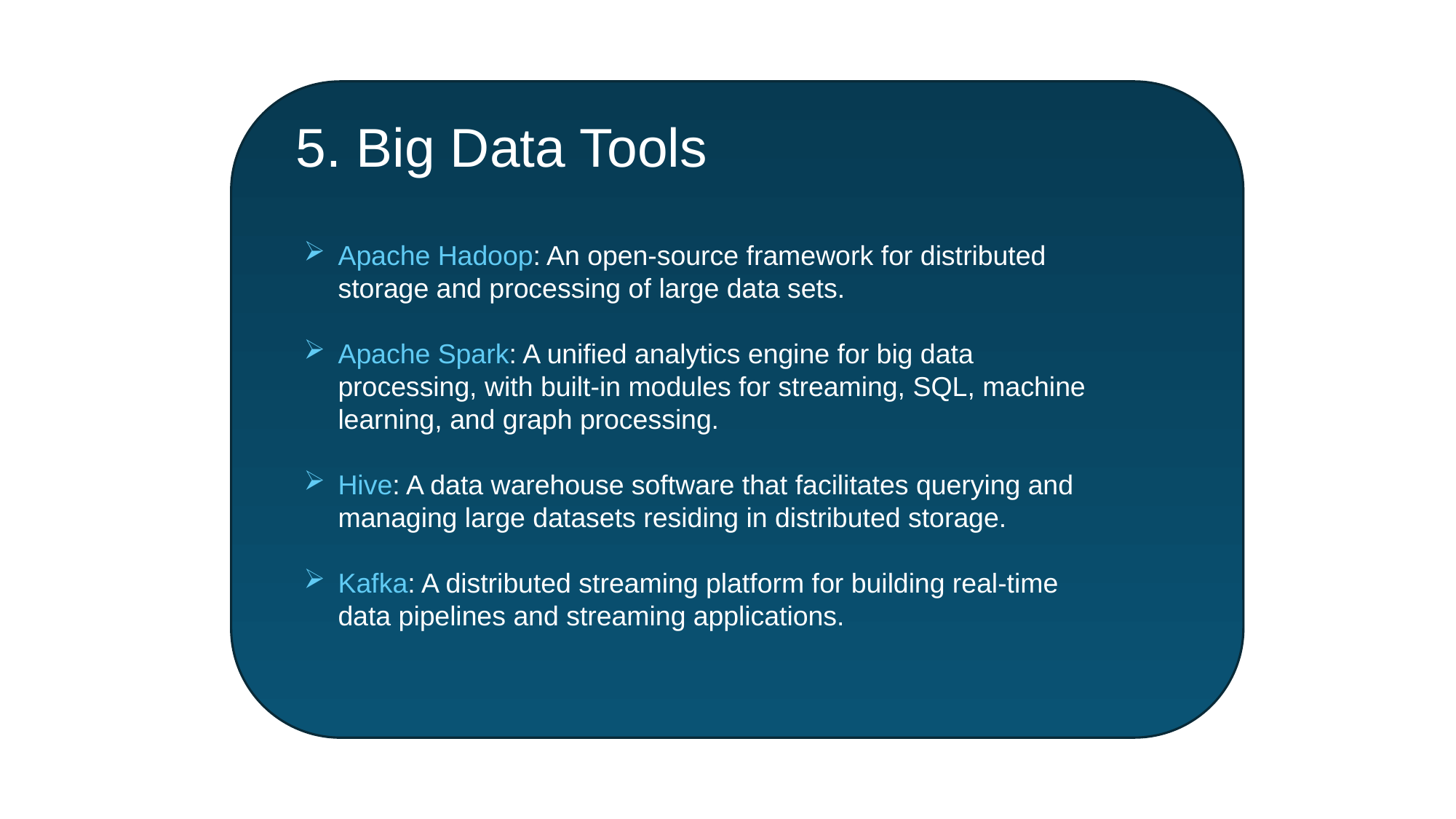

5. Big Data Tools
Apache Hadoop: An open-source framework for distributed storage and processing of large data sets.

Apache Spark: A unified analytics engine for big data processing, with built-in modules for streaming, SQL, machine learning, and graph processing.

Hive: A data warehouse software that facilitates querying and managing large datasets residing in distributed storage.

Kafka: A distributed streaming platform for building real-time data pipelines and streaming applications.